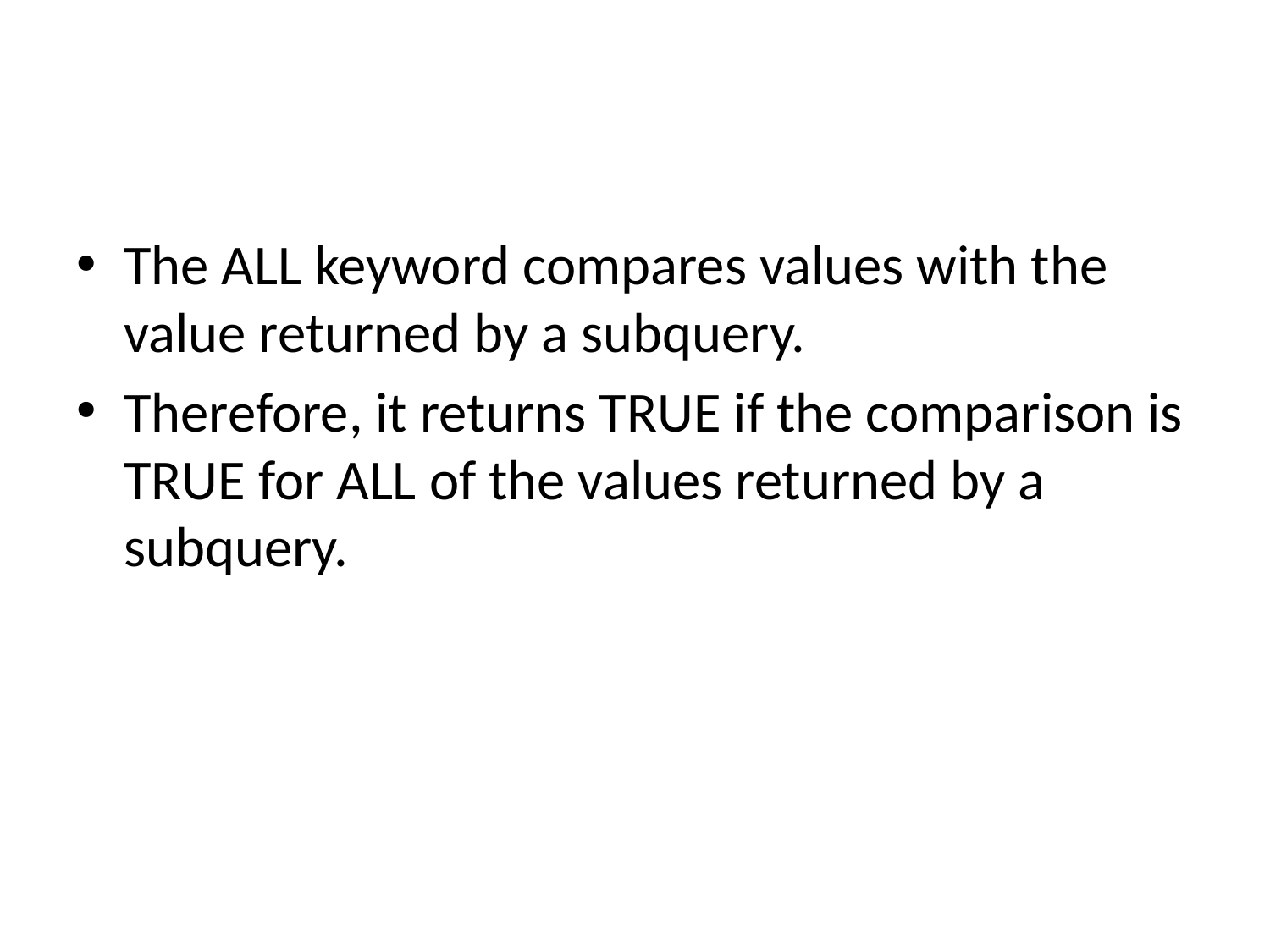

#
The ALL keyword compares values with the value returned by a subquery.
Therefore, it returns TRUE if the comparison is TRUE for ALL of the values returned by a subquery.